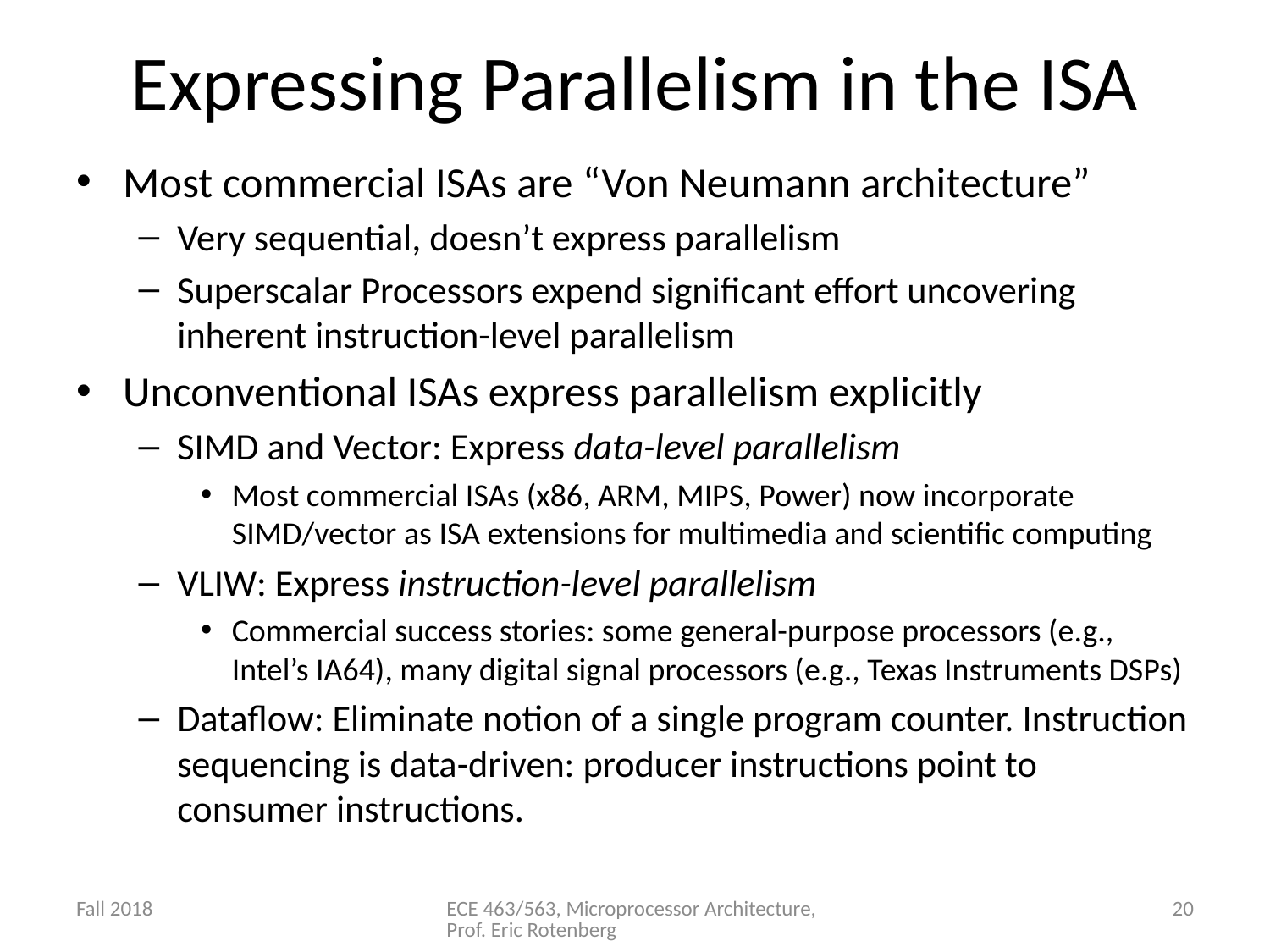

# Expressing Parallelism in the ISA
Most commercial ISAs are “Von Neumann architecture”
Very sequential, doesn’t express parallelism
Superscalar Processors expend significant effort uncovering inherent instruction-level parallelism
Unconventional ISAs express parallelism explicitly
SIMD and Vector: Express data-level parallelism
Most commercial ISAs (x86, ARM, MIPS, Power) now incorporate SIMD/vector as ISA extensions for multimedia and scientific computing
VLIW: Express instruction-level parallelism
Commercial success stories: some general-purpose processors (e.g., Intel’s IA64), many digital signal processors (e.g., Texas Instruments DSPs)
Dataflow: Eliminate notion of a single program counter. Instruction sequencing is data-driven: producer instructions point to consumer instructions.
Fall 2018
ECE 463/563, Microprocessor Architecture, Prof. Eric Rotenberg
20